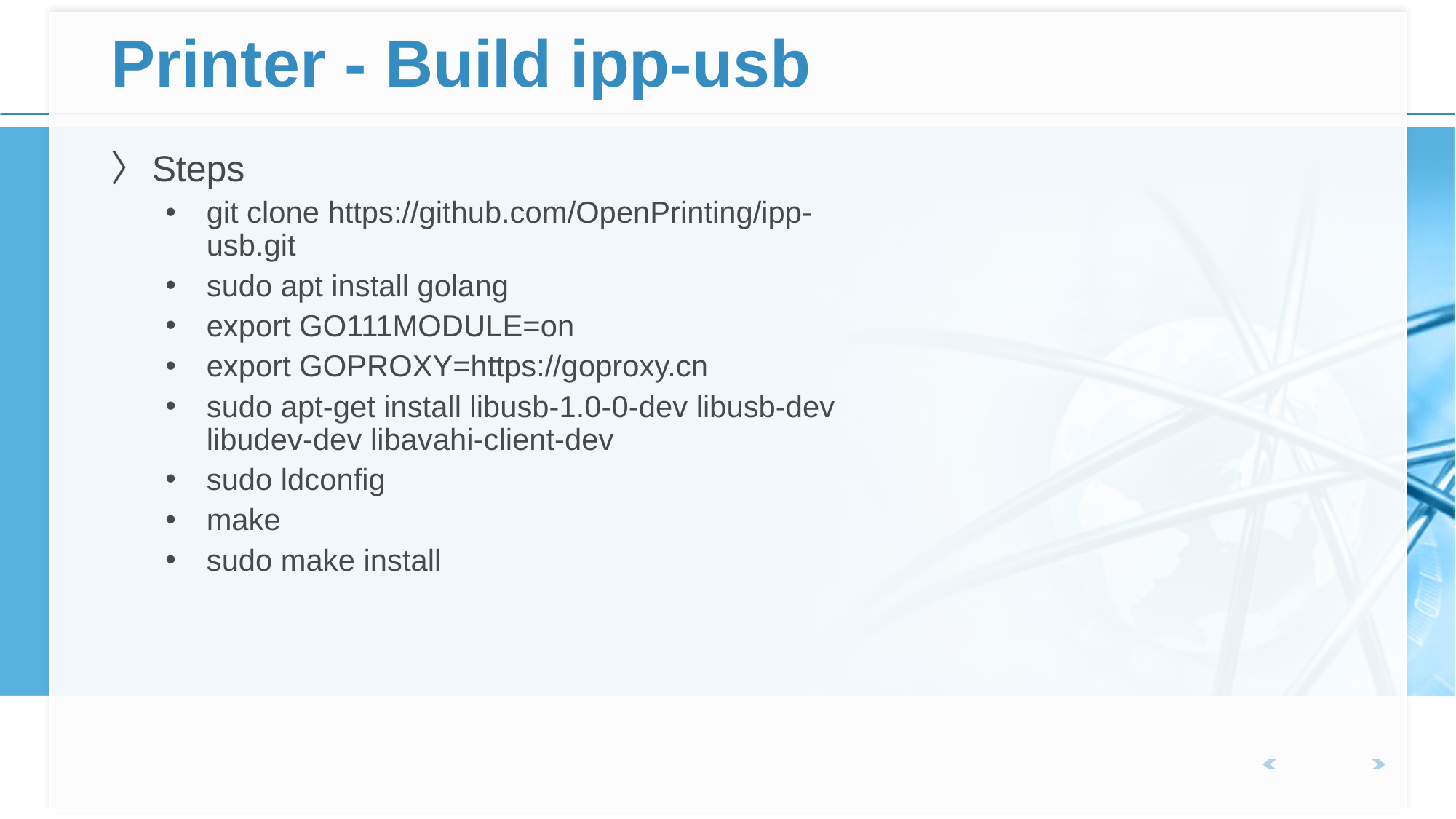

# Printer - Build ipp-usb
Steps
git clone https://github.com/OpenPrinting/ipp-usb.git
sudo apt install golang
export GO111MODULE=on
export GOPROXY=https://goproxy.cn
sudo apt-get install libusb-1.0-0-dev libusb-dev libudev-dev libavahi-client-dev
sudo ldconfig
make
sudo make install